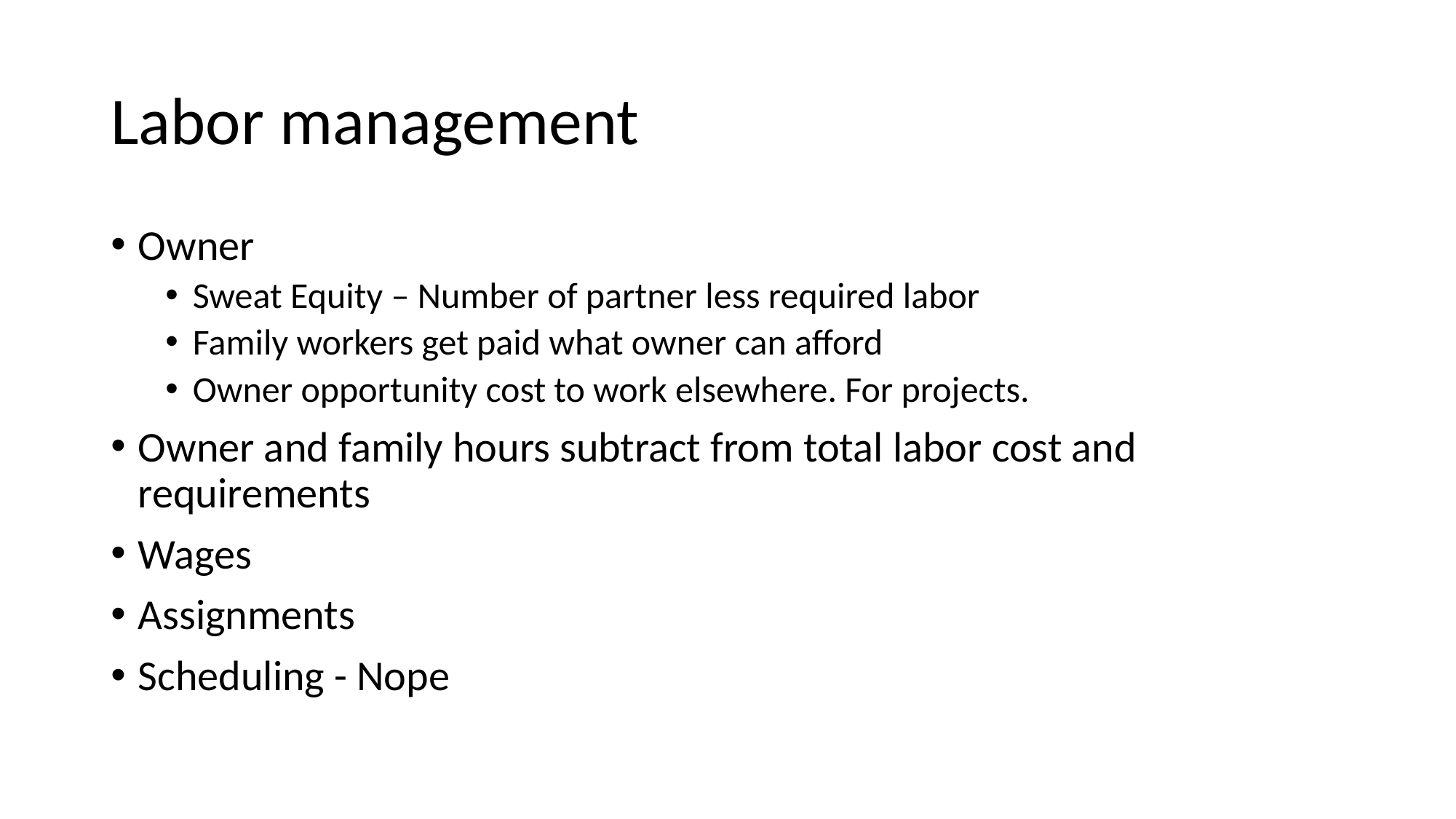

# Labor management
Owner
Sweat Equity – Number of partner less required labor
Family workers get paid what owner can afford
Owner opportunity cost to work elsewhere. For projects.
Owner and family hours subtract from total labor cost and requirements
Wages
Assignments
Scheduling - Nope